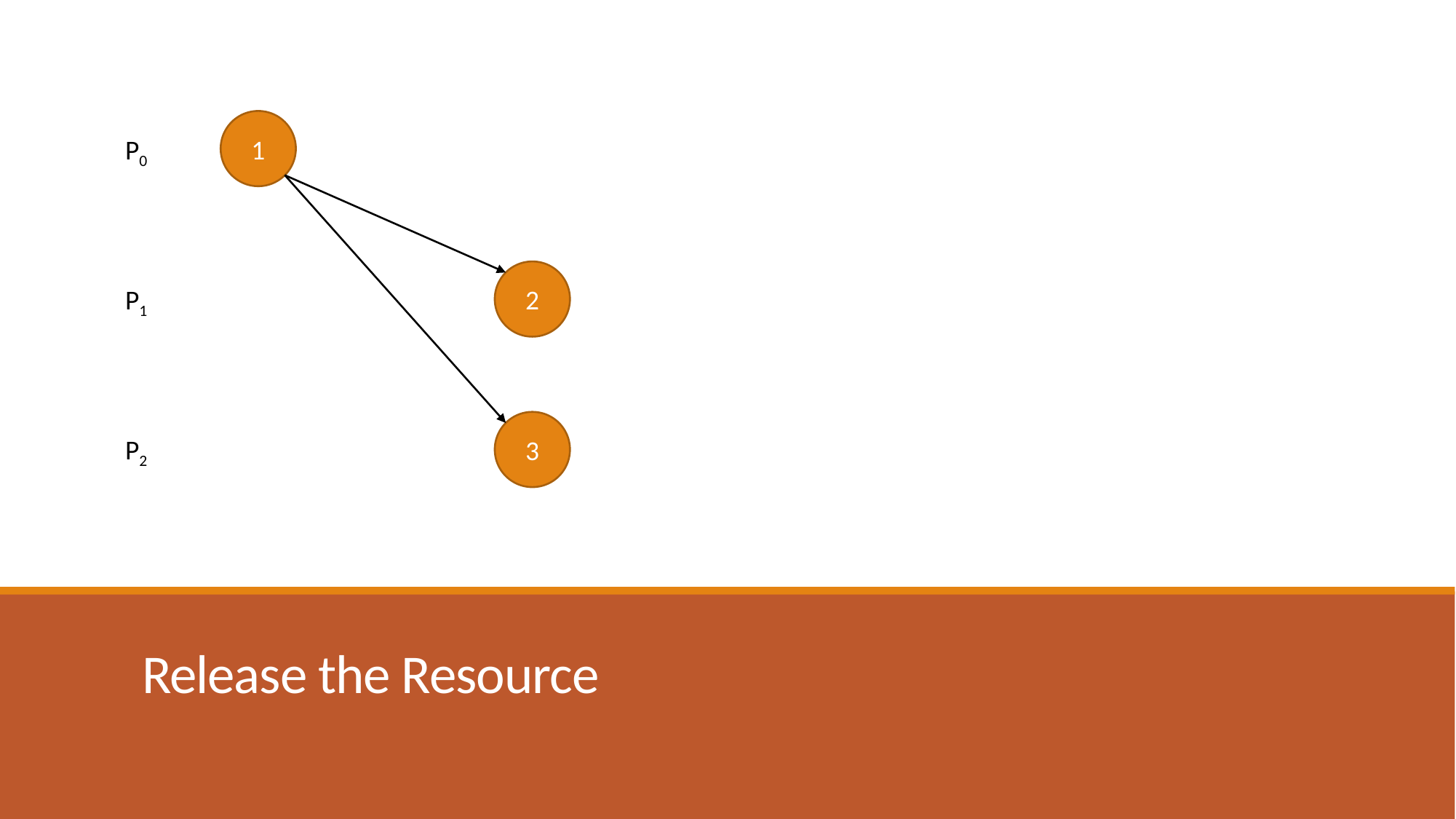

1
P0
2
P1
3
P2
# Release the Resource